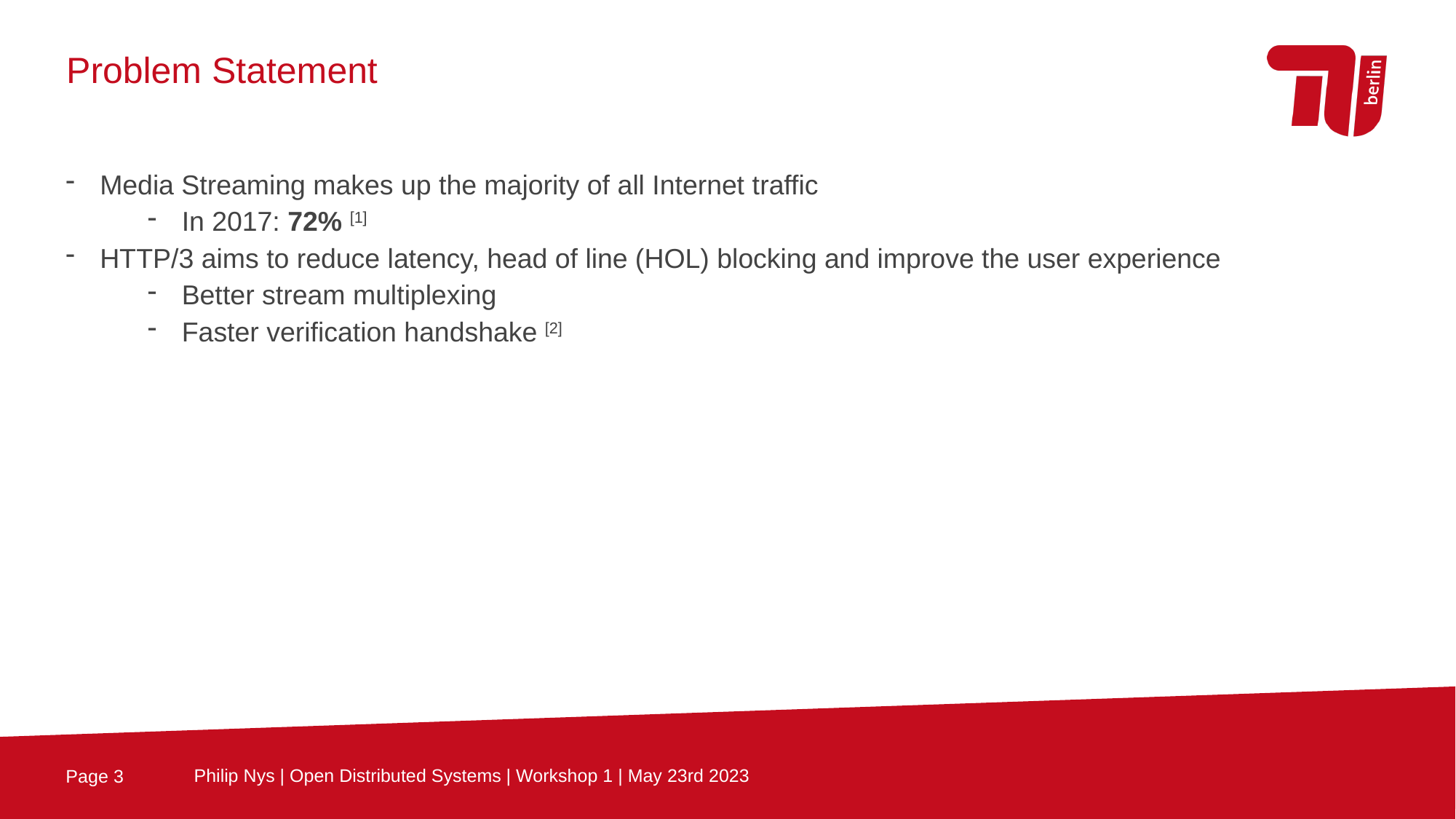

Problem Statement

Media Streaming makes up the majority of all Internet traffic
In 2017: 72% [1]
HTTP/3 aims to reduce latency, head of line (HOL) blocking and improve the user experience
Better stream multiplexing
Faster verification handshake [2]